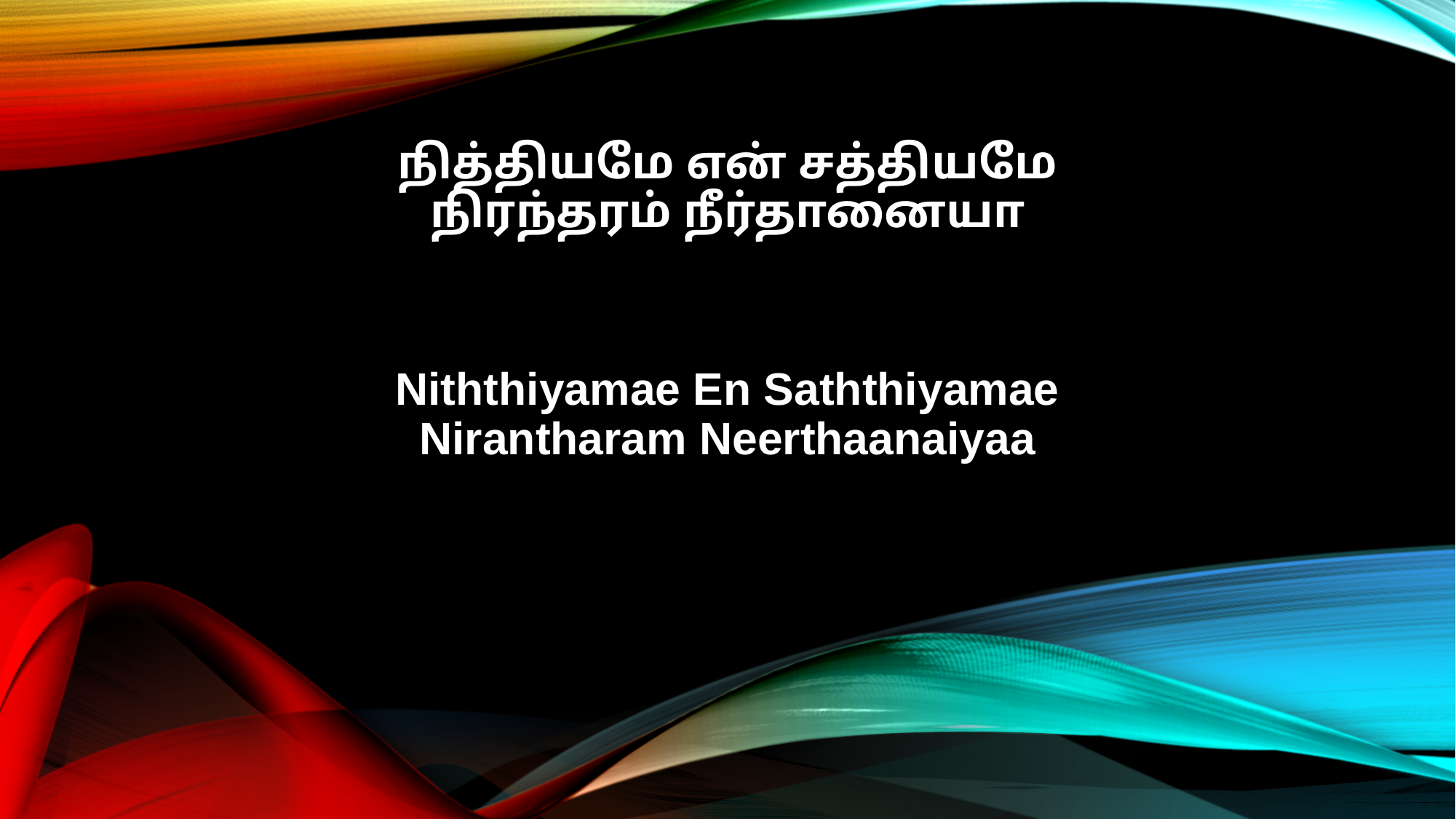

நித்தியமே என் சத்தியமே
நிரந்தரம் நீர்தானையா

Niththiyamae En Saththiyamae
Nirantharam Neerthaanaiyaa